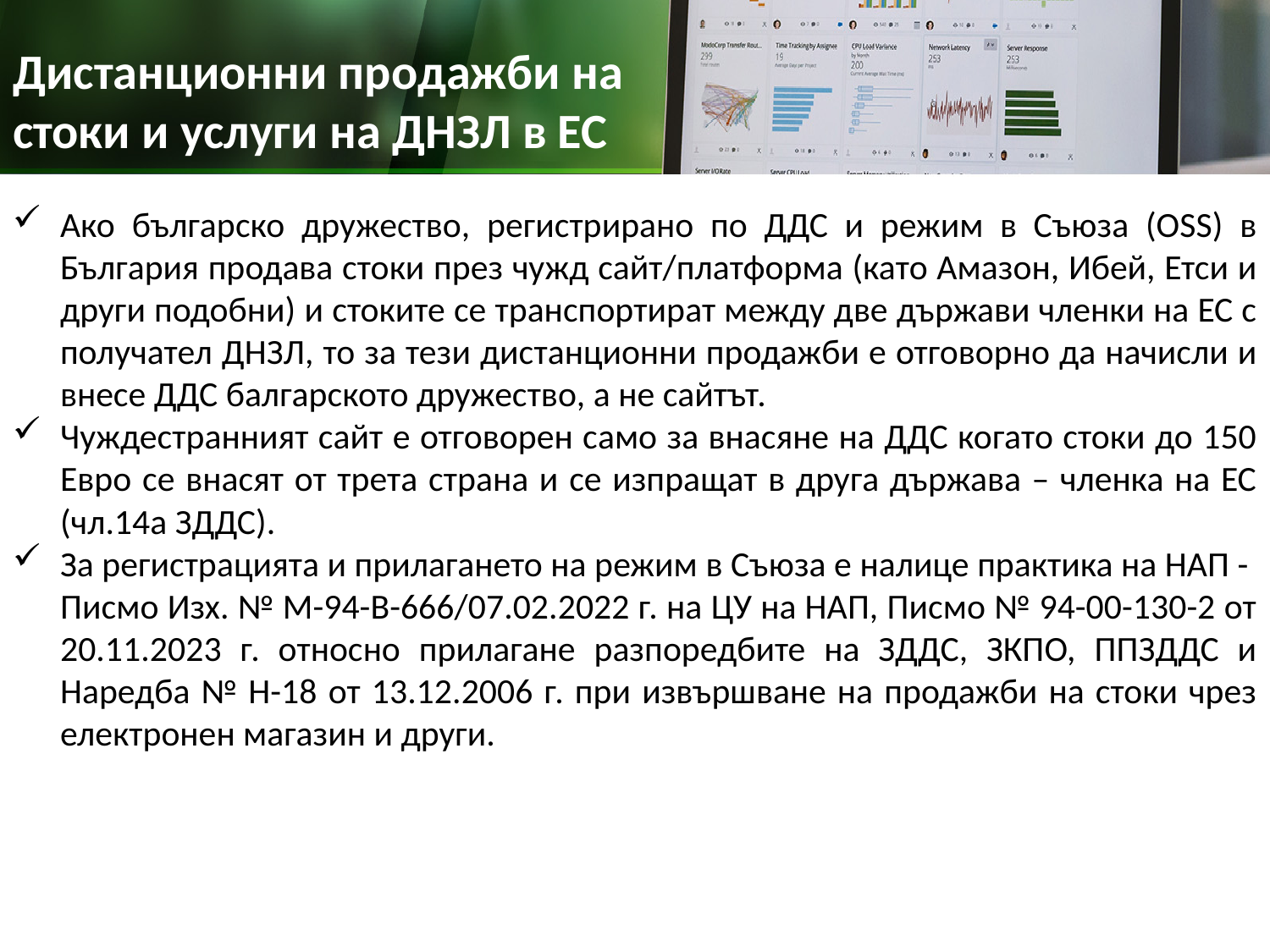

# Дистанционни продажби на стоки и услуги на ДНЗЛ в ЕС

Ако българско дружество, регистрирано по ДДС и режим в Съюза (OSS) в България продава стоки през чужд сайт/платформа (като Амазон, Ибей, Етси и други подобни) и стоките се транспортират между две държави членки на ЕС с получател ДНЗЛ, то за тези дистанционни продажби е отговорно да начисли и внесе ДДС балгарското дружество, а не сайтът.
Чуждестранният сайт е отговорен само за внасяне на ДДС когато стоки до 150 Евро се внасят от трета страна и се изпращат в друга държава – членка на ЕС (чл.14а ЗДДС).
За регистрацията и прилагането на режим в Съюза е налице практика на НАП -  Писмо Изх. № М-94-В-666/07.02.2022 г. на ЦУ на НАП, Писмо № 94-00-130-2 от 20.11.2023 г. относно прилагане разпоредбите на ЗДДС, ЗКПО, ППЗДДС и Наредба № Н-18 от 13.12.2006 г. при извършване на продажби на стоки чрез електронен магазин и други.